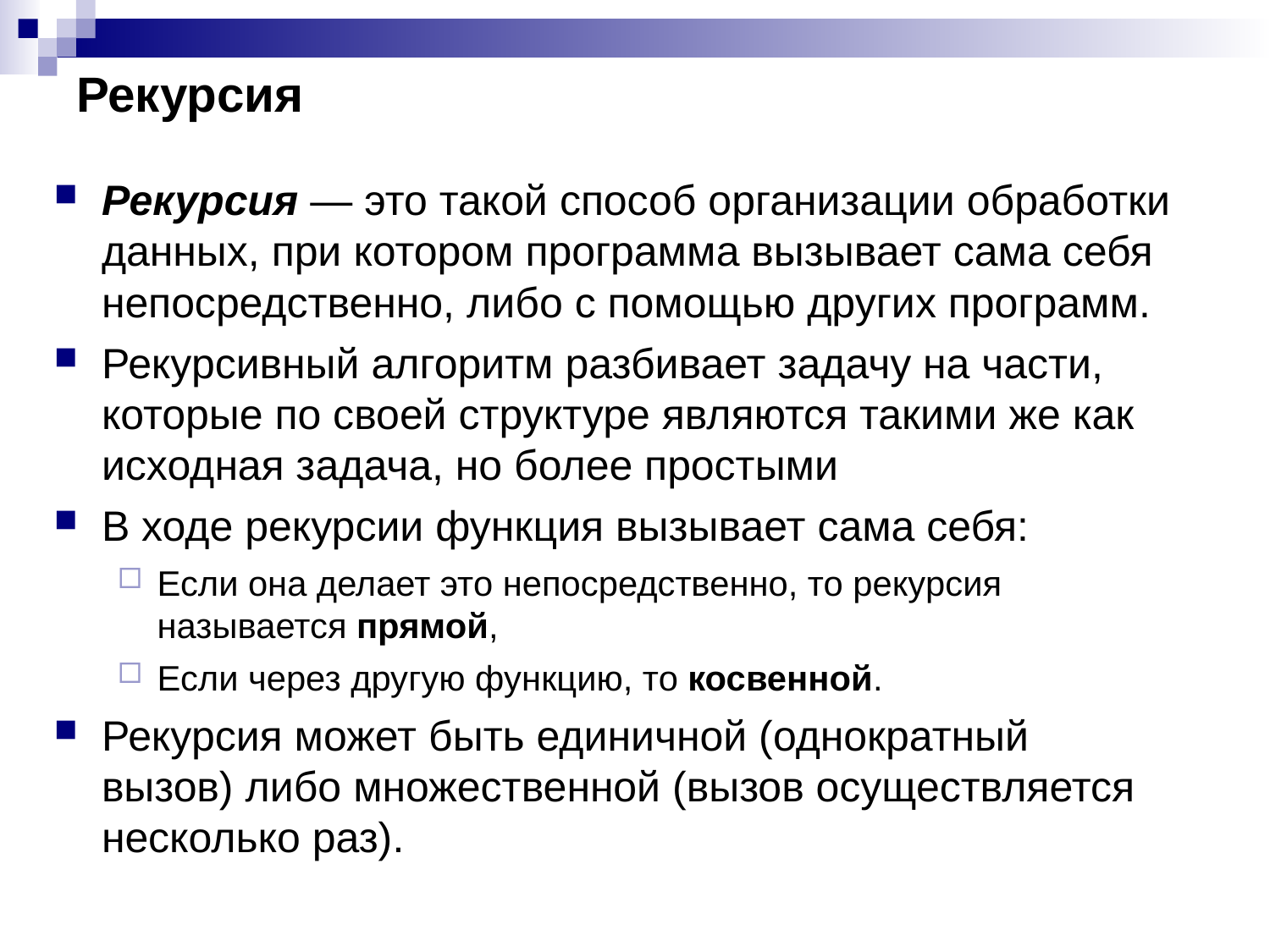

# Рекурсия
Рекурсия — это такой способ организации обработки данных, при котором программа вызывает сама себя непосредственно, либо с помощью других программ.
Рекурсивный алгоритм разбивает задачу на части, которые по своей структуре являются такими же как исходная задача, но более простыми
В ходе рекурсии функция вызывает сама себя:
Если она делает это непосредственно, то рекурсия называется прямой,
Если через другую функцию, то косвенной.
Рекурсия может быть единичной (однократный вызов) либо множественной (вызов осуществляется несколько раз).